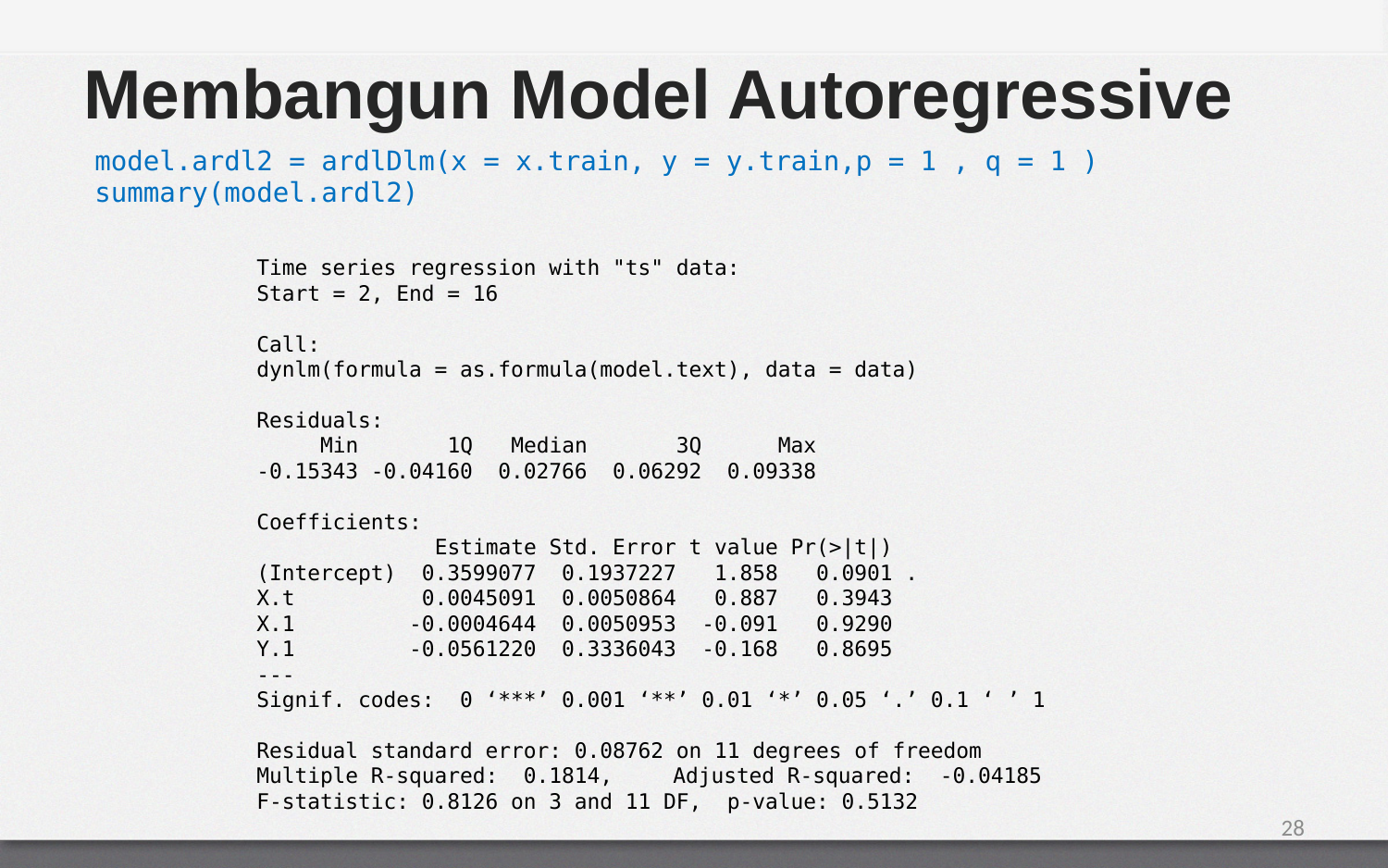

# Membangun Model Autoregressive
model.ardl2 = ardlDlm(x = x.train, y = y.train,p = 1 , q = 1 )
summary(model.ardl2)
Time series regression with "ts" data:
Start = 2, End = 16

Call:
dynlm(formula = as.formula(model.text), data = data)

Residuals:
     Min       1Q   Median       3Q      Max
-0.15343 -0.04160  0.02766  0.06292  0.09338

Coefficients:
              Estimate Std. Error t value Pr(>|t|)
(Intercept)  0.3599077  0.1937227   1.858   0.0901 .
X.t          0.0045091  0.0050864   0.887   0.3943
X.1         -0.0004644  0.0050953  -0.091   0.9290
Y.1         -0.0561220  0.3336043  -0.168   0.8695
---
Signif. codes:  0 ‘***’ 0.001 ‘**’ 0.01 ‘*’ 0.05 ‘.’ 0.1 ‘ ’ 1

Residual standard error: 0.08762 on 11 degrees of freedom
Multiple R-squared:  0.1814,	Adjusted R-squared:  -0.04185
F-statistic: 0.8126 on 3 and 11 DF,  p-value: 0.5132
28